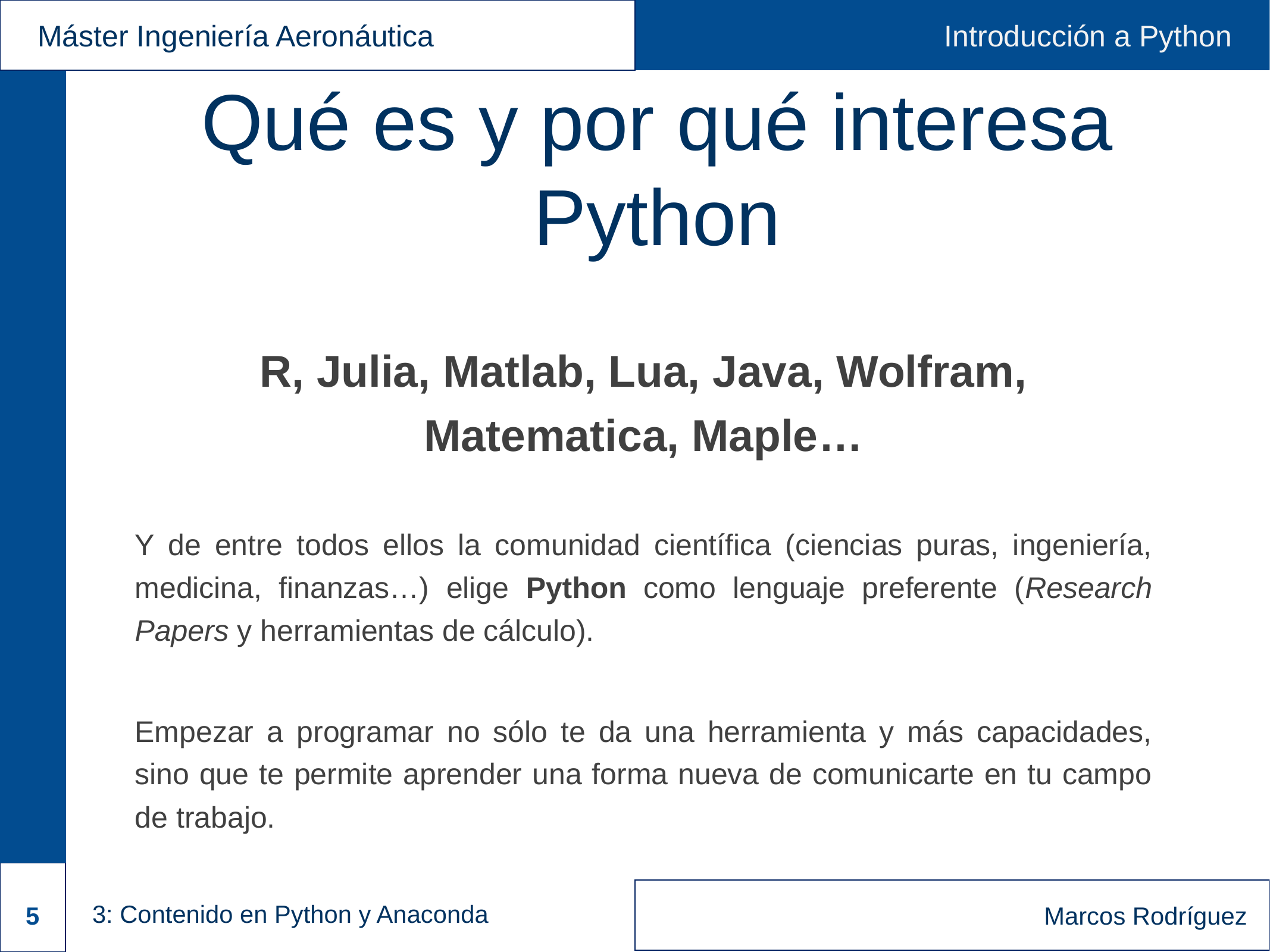

Qué es y por qué interesa Python

R, Julia, Matlab, Lua, Java, Wolfram, Matematica, Maple…

Y de entre todos ellos la comunidad científica (ciencias puras, ingeniería, medicina, finanzas…) elige Python como lenguaje preferente (Research Papers y herramientas de cálculo).

Empezar a programar no sólo te da una herramienta y más capacidades, sino que te permite aprender una forma nueva de comunicarte en tu campo de trabajo.

3: Contenido en Python y Anaconda
5